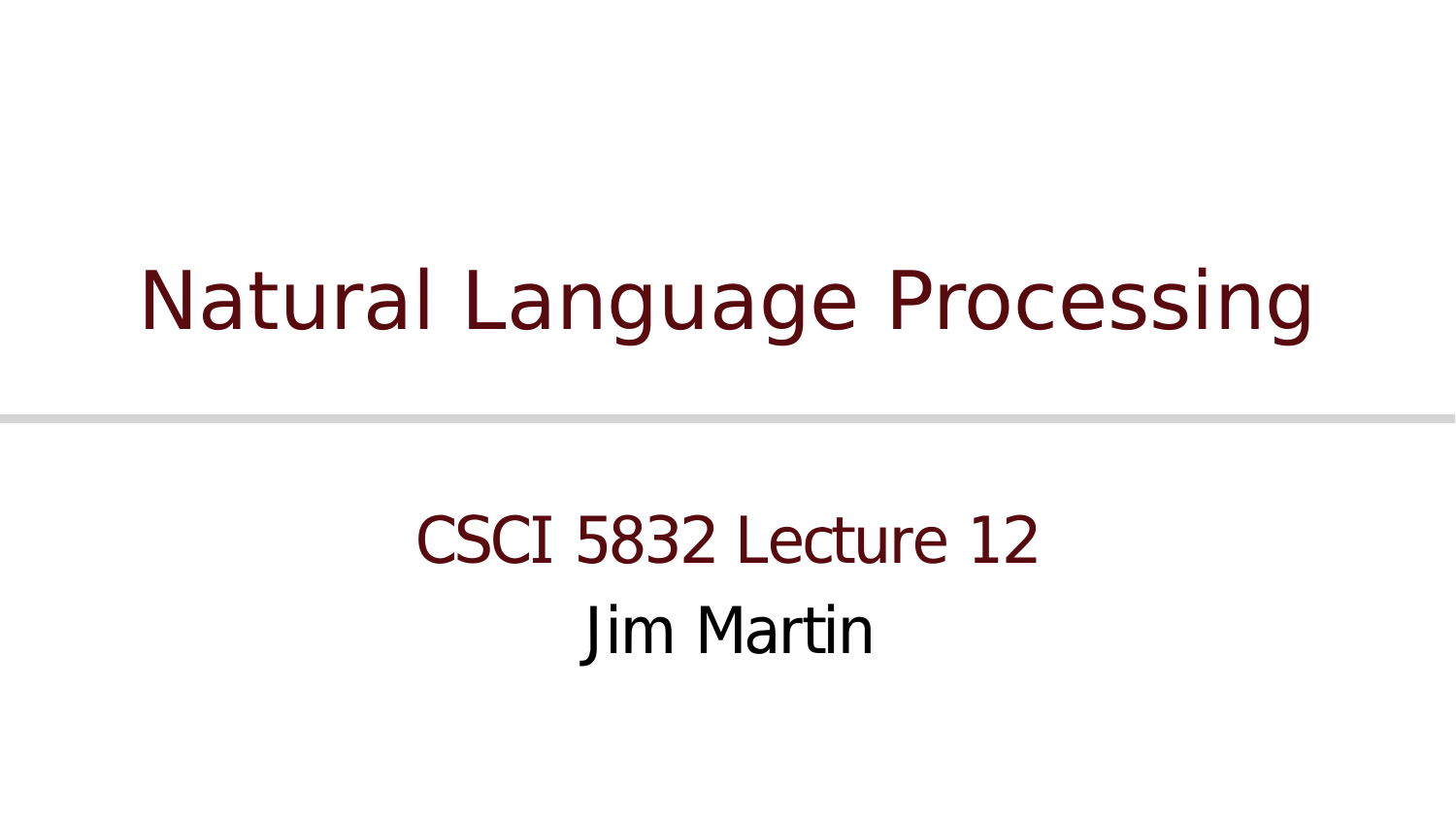

# Natural Language Processing
CSCI 5832 Lecture 12
Jim Martin